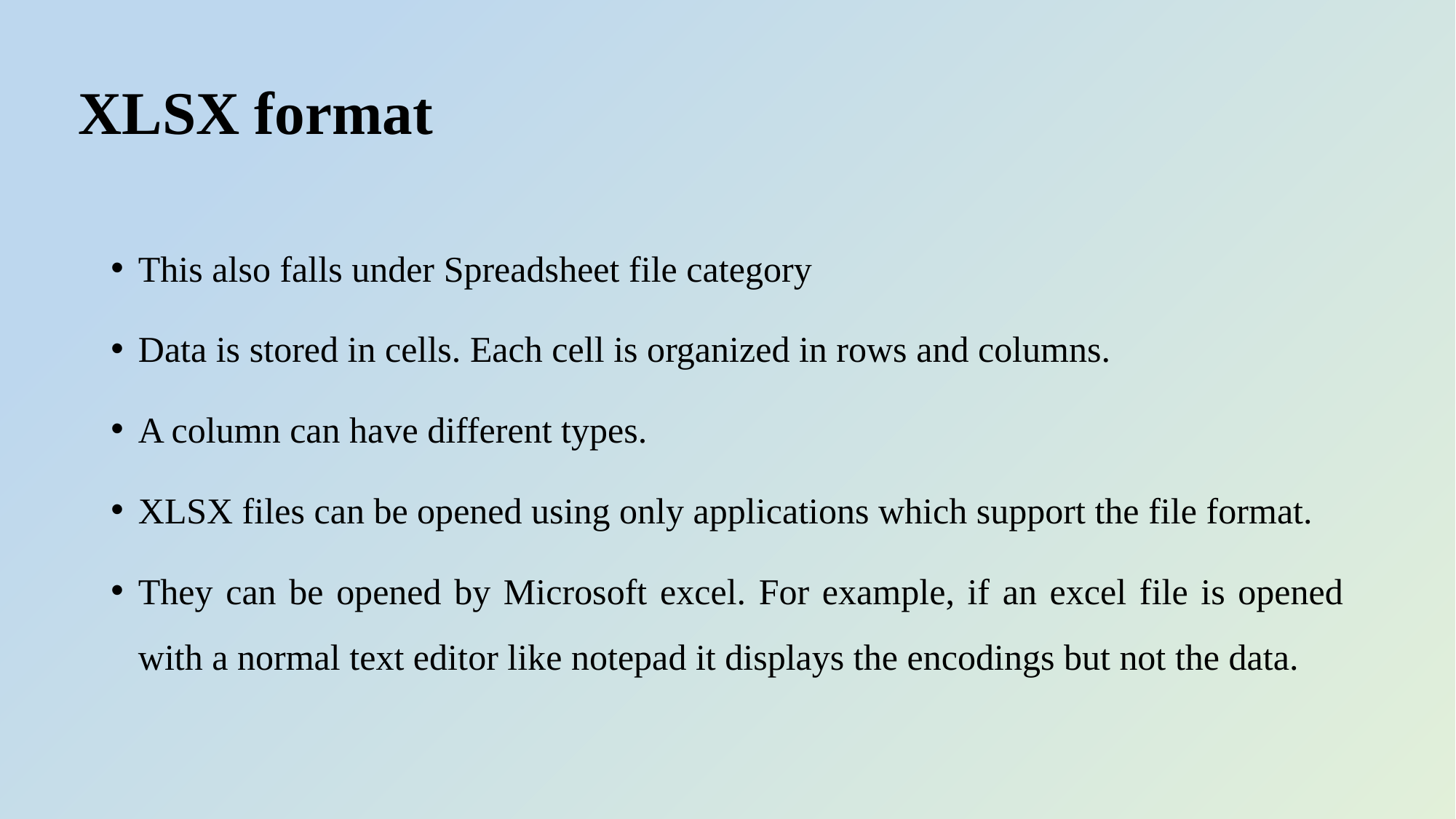

# XLSX format
This also falls under Spreadsheet file category
Data is stored in cells. Each cell is organized in rows and columns.
A column can have different types.
XLSX files can be opened using only applications which support the file format.
They can be opened by Microsoft excel. For example, if an excel file is opened with a normal text editor like notepad it displays the encodings but not the data.